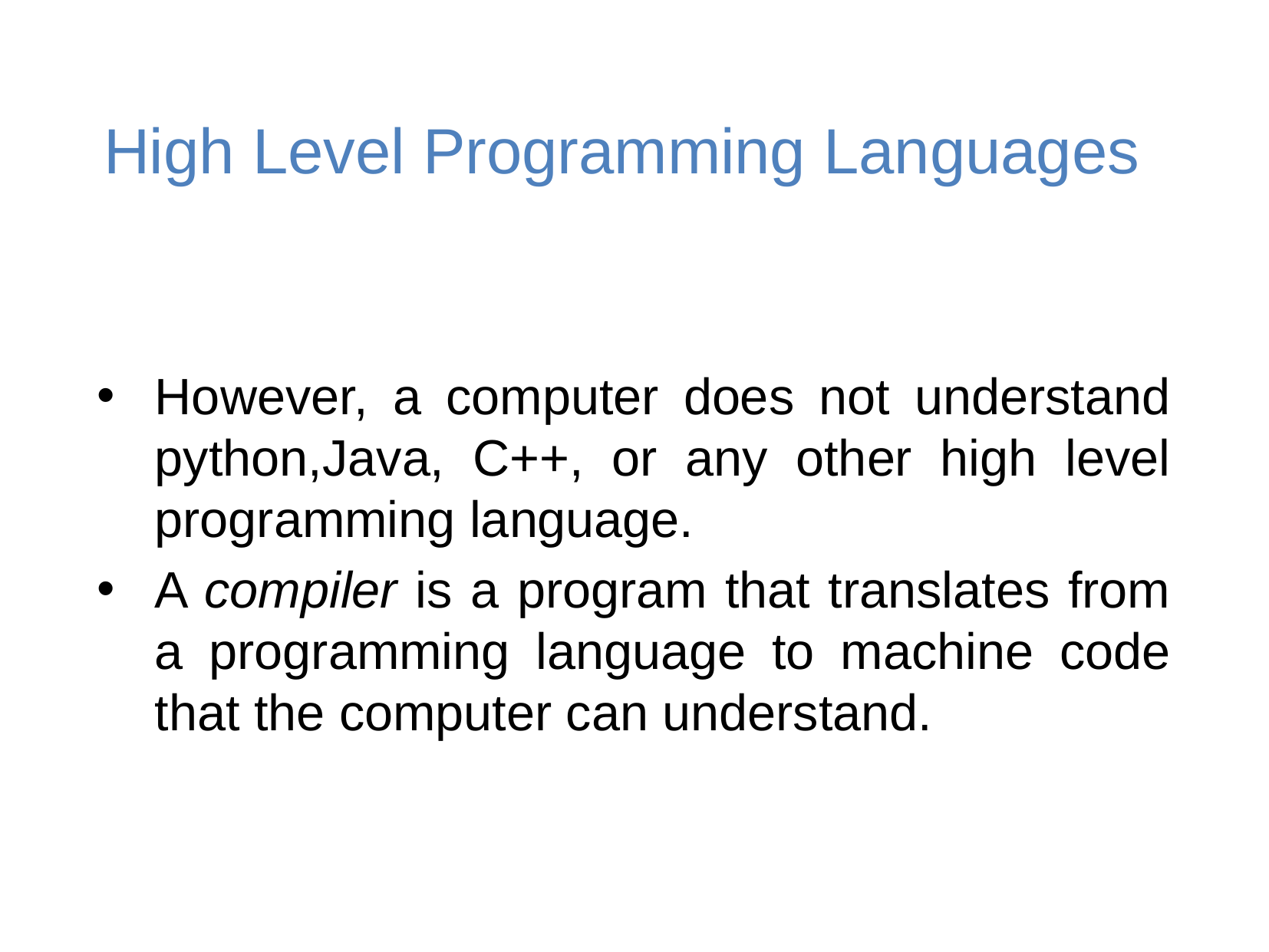

High Level Programming Languages
However, a computer does not understand python,Java, C++, or any other high level programming language.
A compiler is a program that translates from a programming language to machine code that the computer can understand.